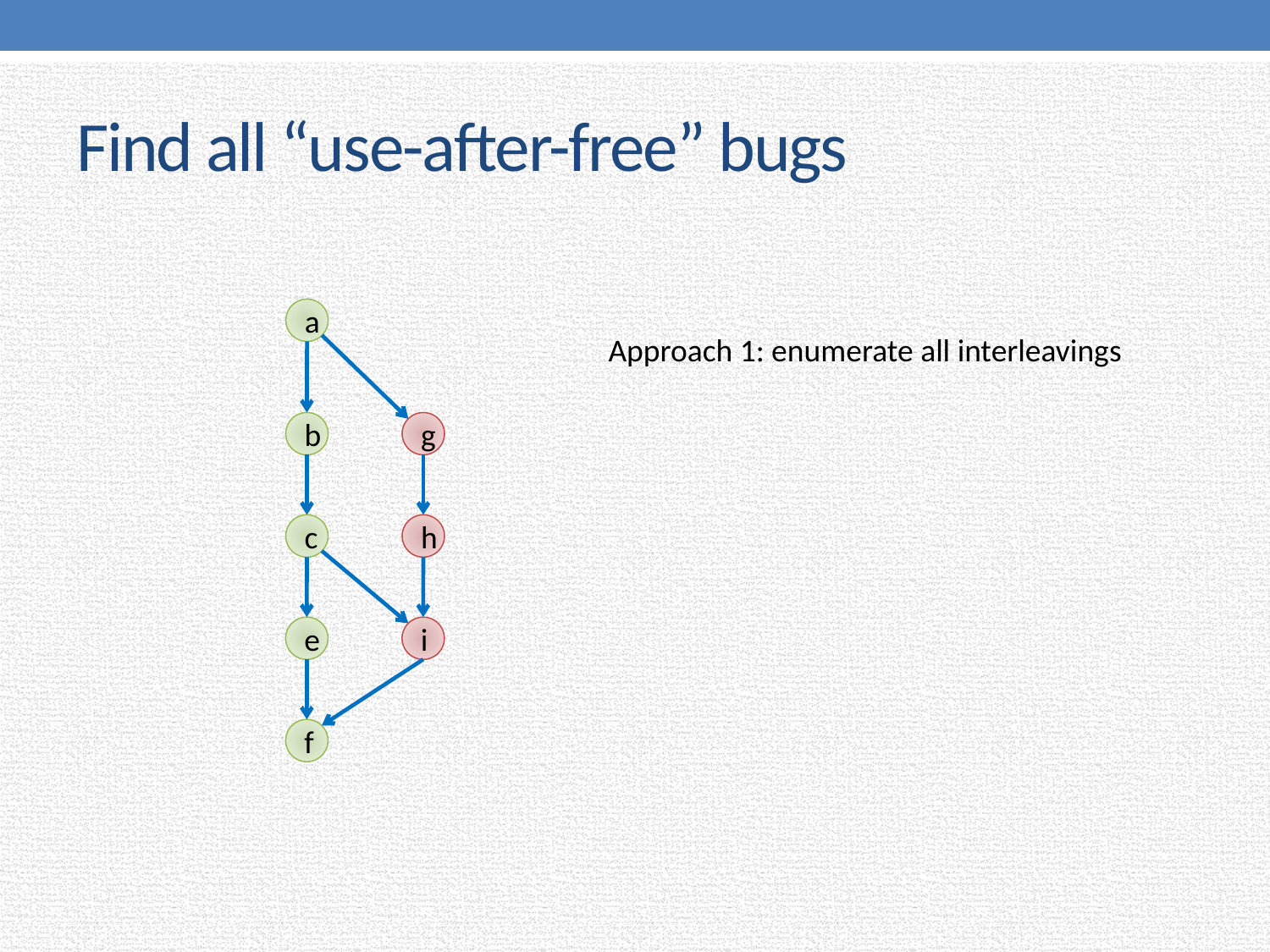

# Find all “use-after-free” bugs
a
Approach 1: enumerate all interleavings
b
g
c
h
e
i
f